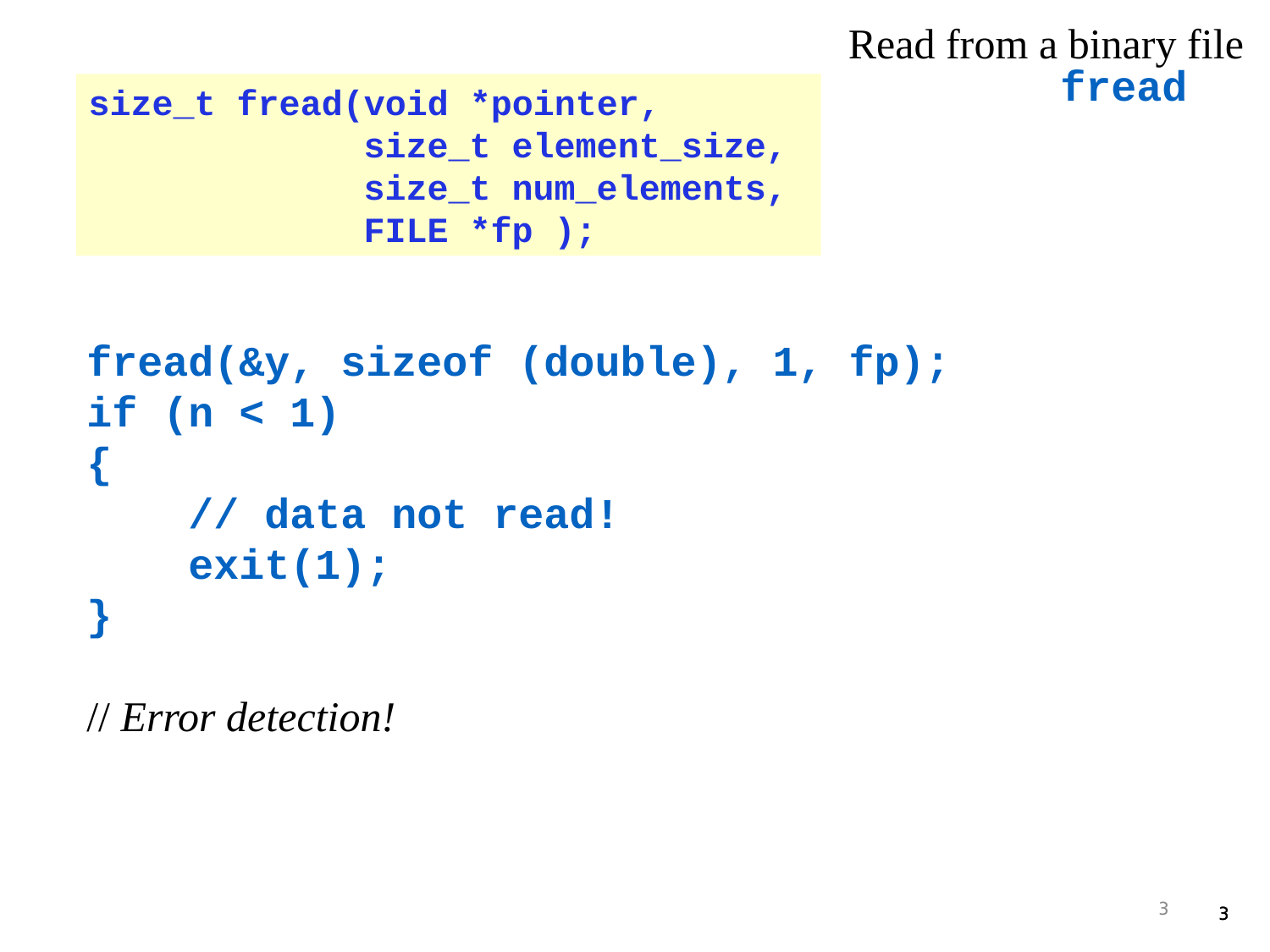

Read from a binary file
fread
size_t fread(void *pointer,
             size_t element_size,
             size_t num_elements,
             FILE *fp );
fread(&y, sizeof (double), 1, fp);
if (n < 1)
{
    // data not read!
    exit(1);
}

// Error detection!
3
3
3